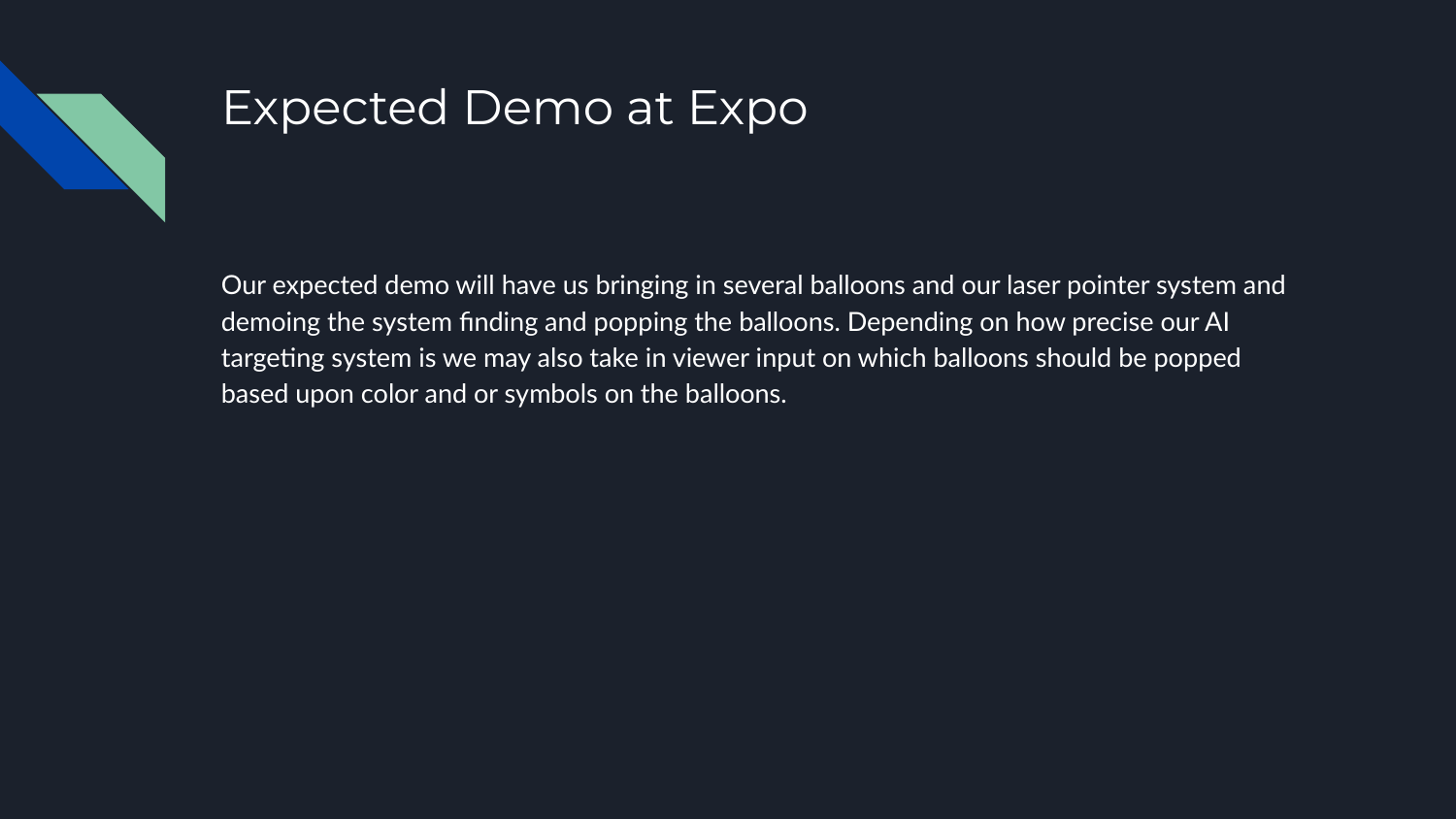

# Expected Demo at Expo
Our expected demo will have us bringing in several balloons and our laser pointer system and demoing the system finding and popping the balloons. Depending on how precise our AI targeting system is we may also take in viewer input on which balloons should be popped based upon color and or symbols on the balloons.